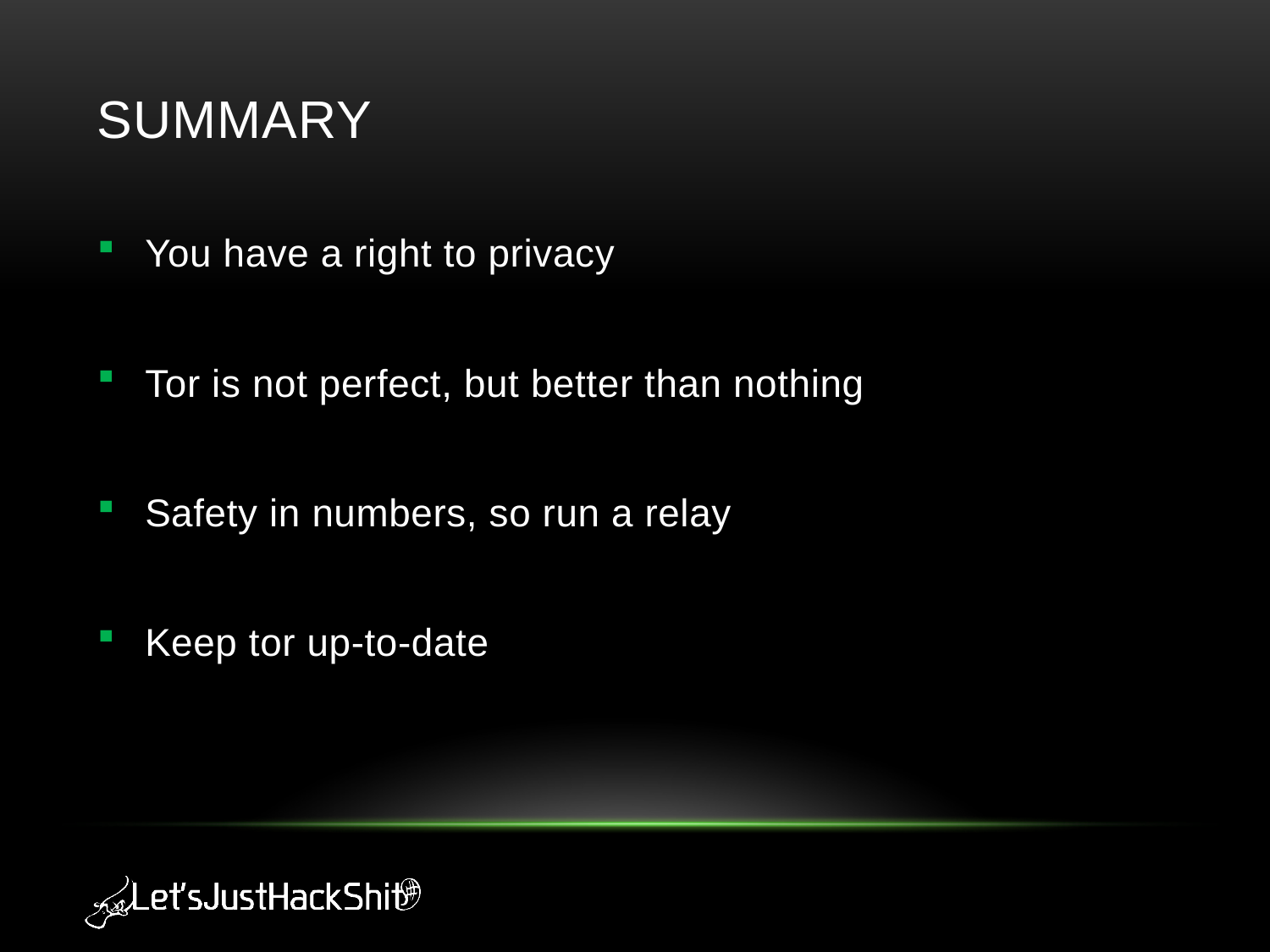

# Summary
You have a right to privacy

Tor is not perfect, but better than nothing

Safety in numbers, so run a relay

Keep tor up-to-date